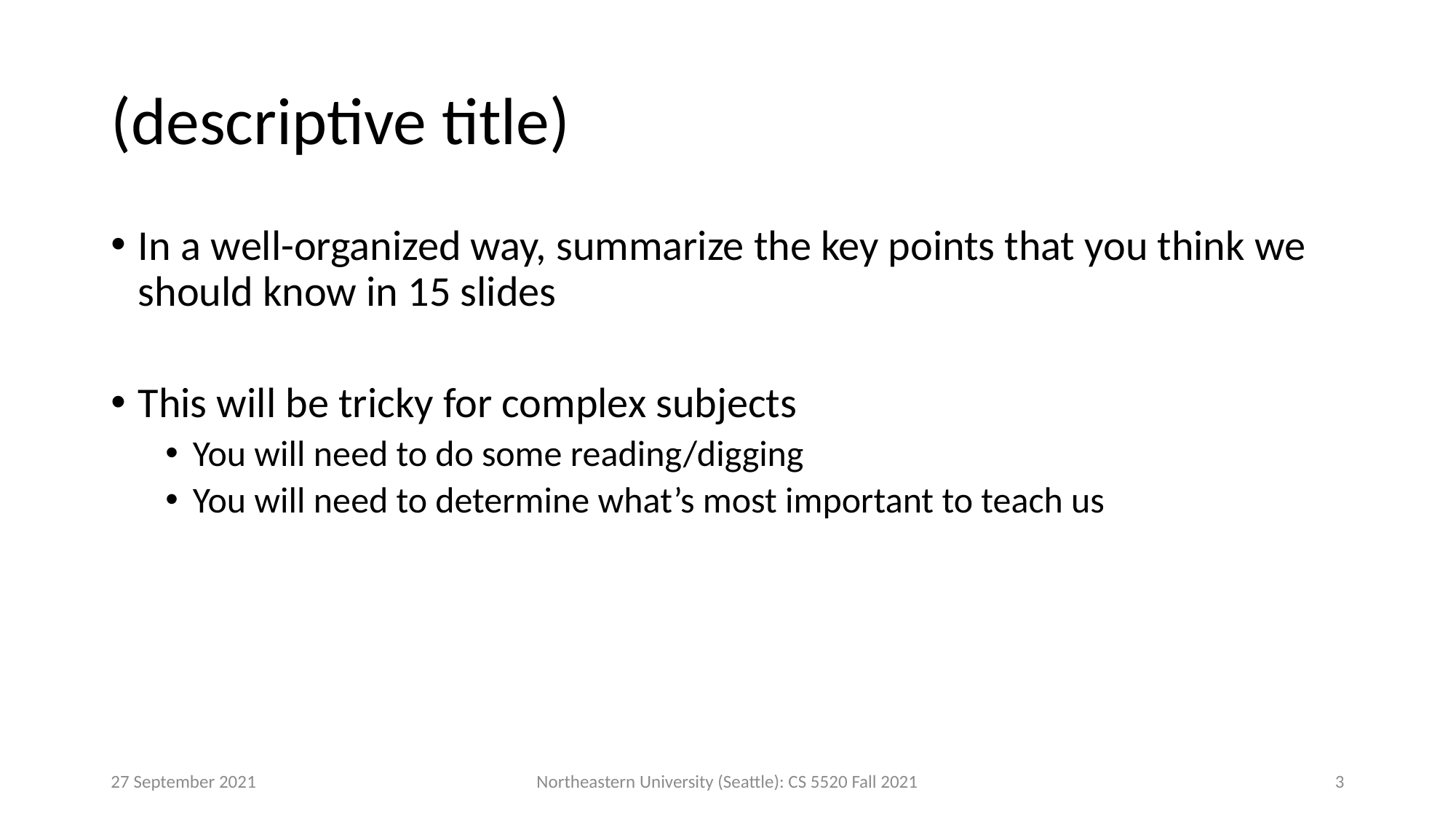

# (descriptive title)
In a well-organized way, summarize the key points that you think we should know in 15 slides
This will be tricky for complex subjects
You will need to do some reading/digging
You will need to determine what’s most important to teach us

27 September 2021
Northeastern University (Seattle): CS 5520 Fall 2021
3